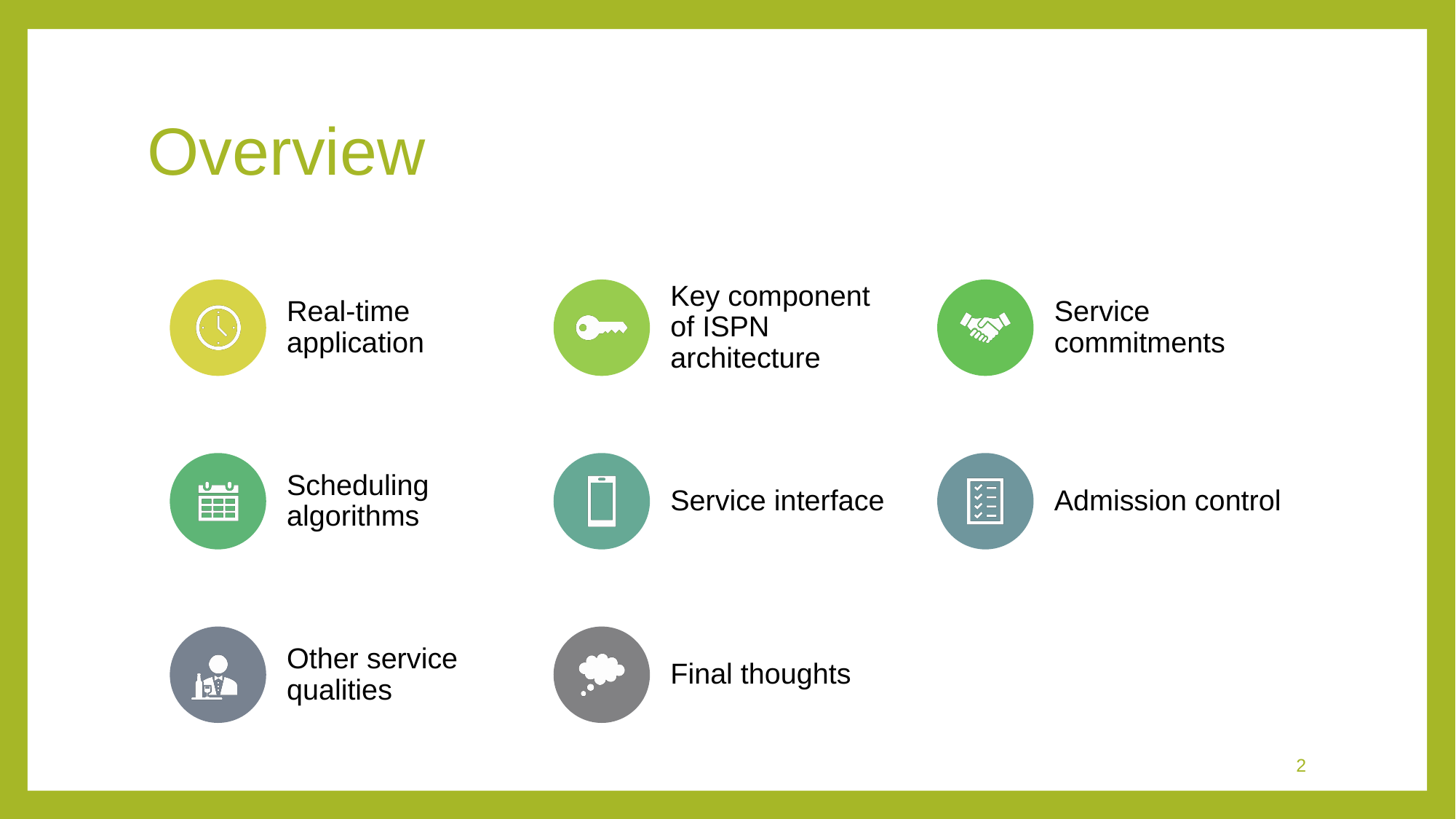

# Overview
Real-time application
Key component of ISPN architecture
Service commitments
Scheduling algorithms
Service interface
Admission control
Other service qualities
Final thoughts
2